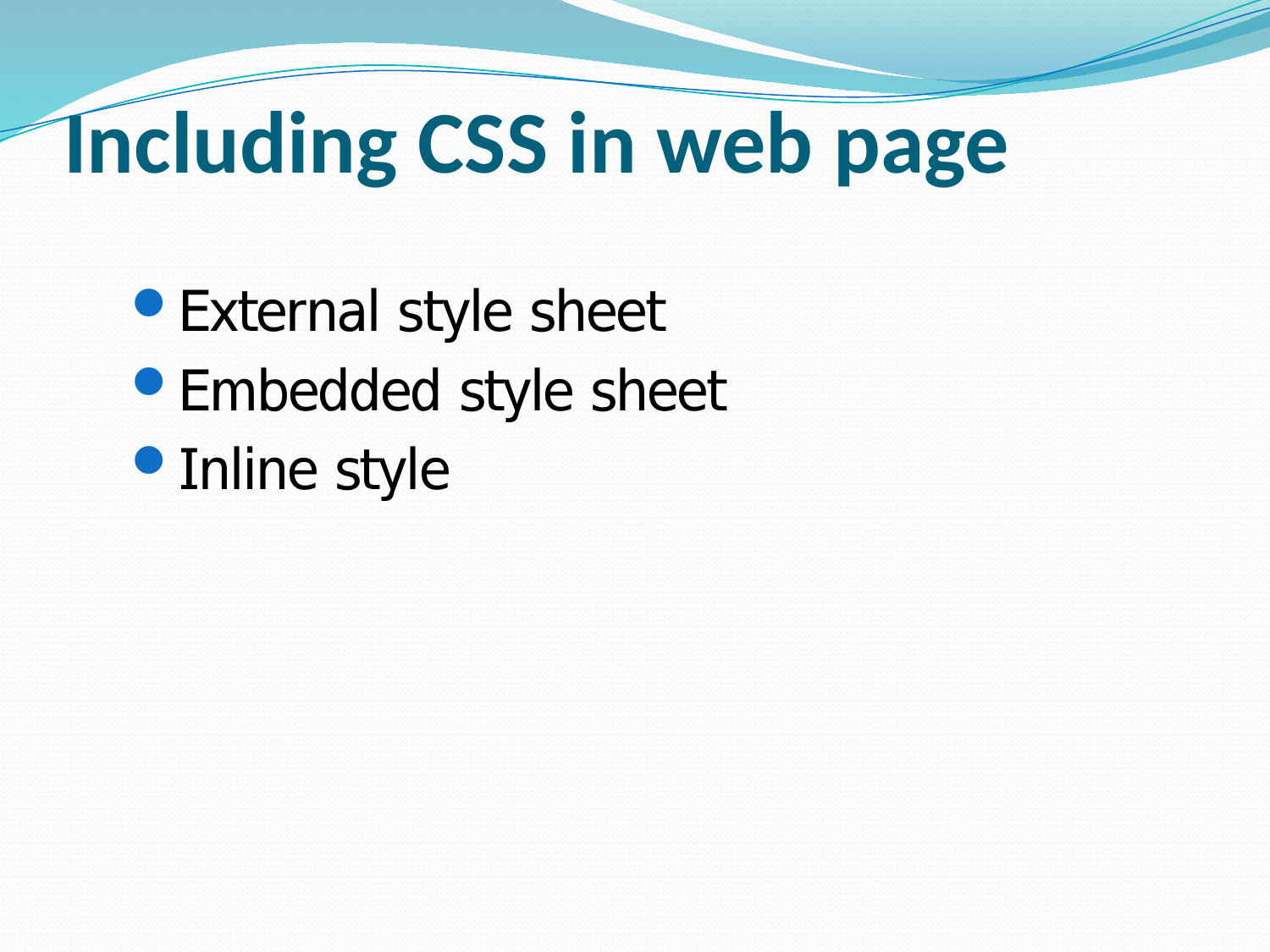

# Including CSS in web page
External style sheet
Embedded style sheet
Inline style